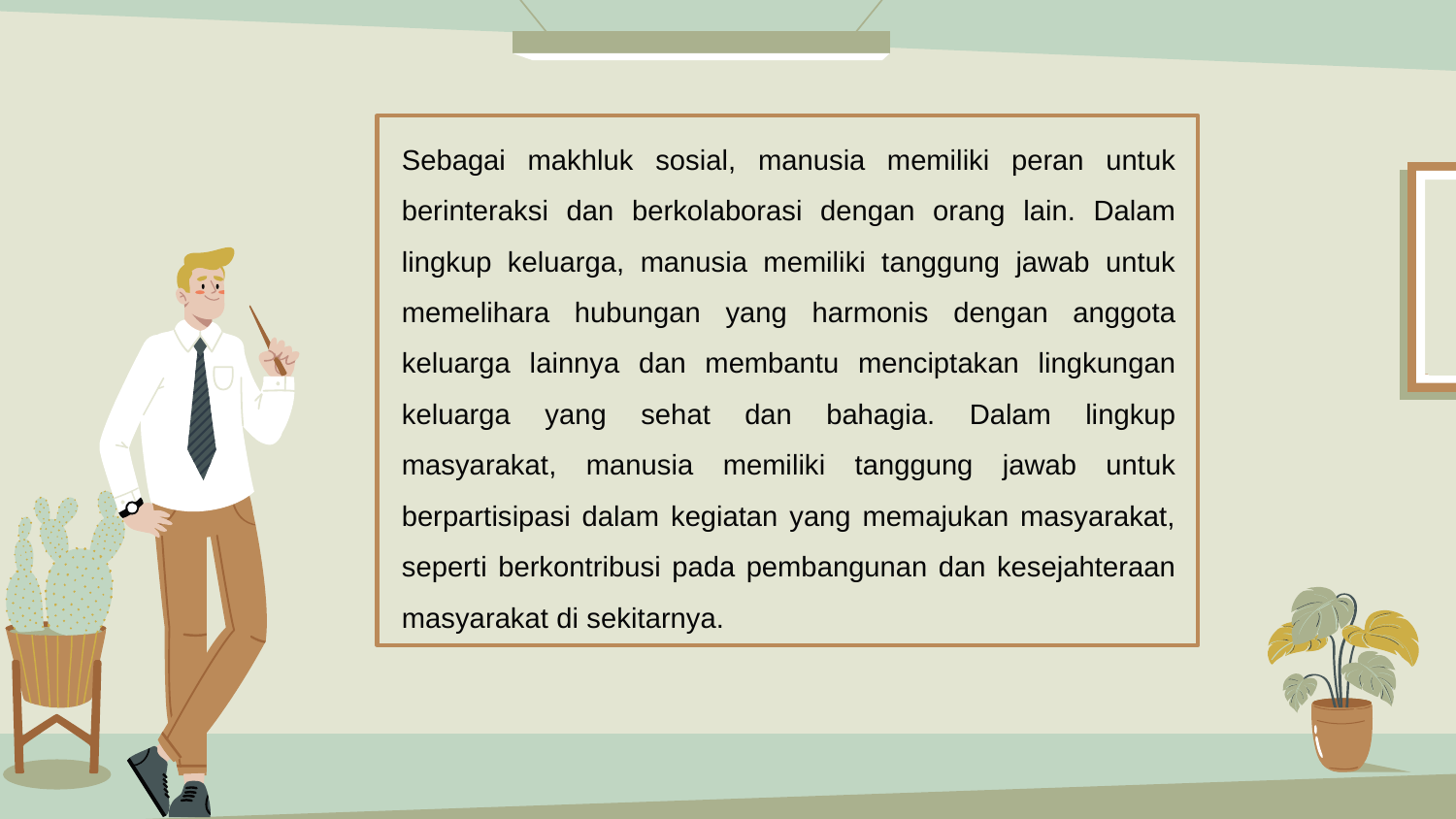

Sebagai makhluk sosial, manusia memiliki peran untuk berinteraksi dan berkolaborasi dengan orang lain. Dalam lingkup keluarga, manusia memiliki tanggung jawab untuk memelihara hubungan yang harmonis dengan anggota keluarga lainnya dan membantu menciptakan lingkungan keluarga yang sehat dan bahagia. Dalam lingkup masyarakat, manusia memiliki tanggung jawab untuk berpartisipasi dalam kegiatan yang memajukan masyarakat, seperti berkontribusi pada pembangunan dan kesejahteraan masyarakat di sekitarnya.